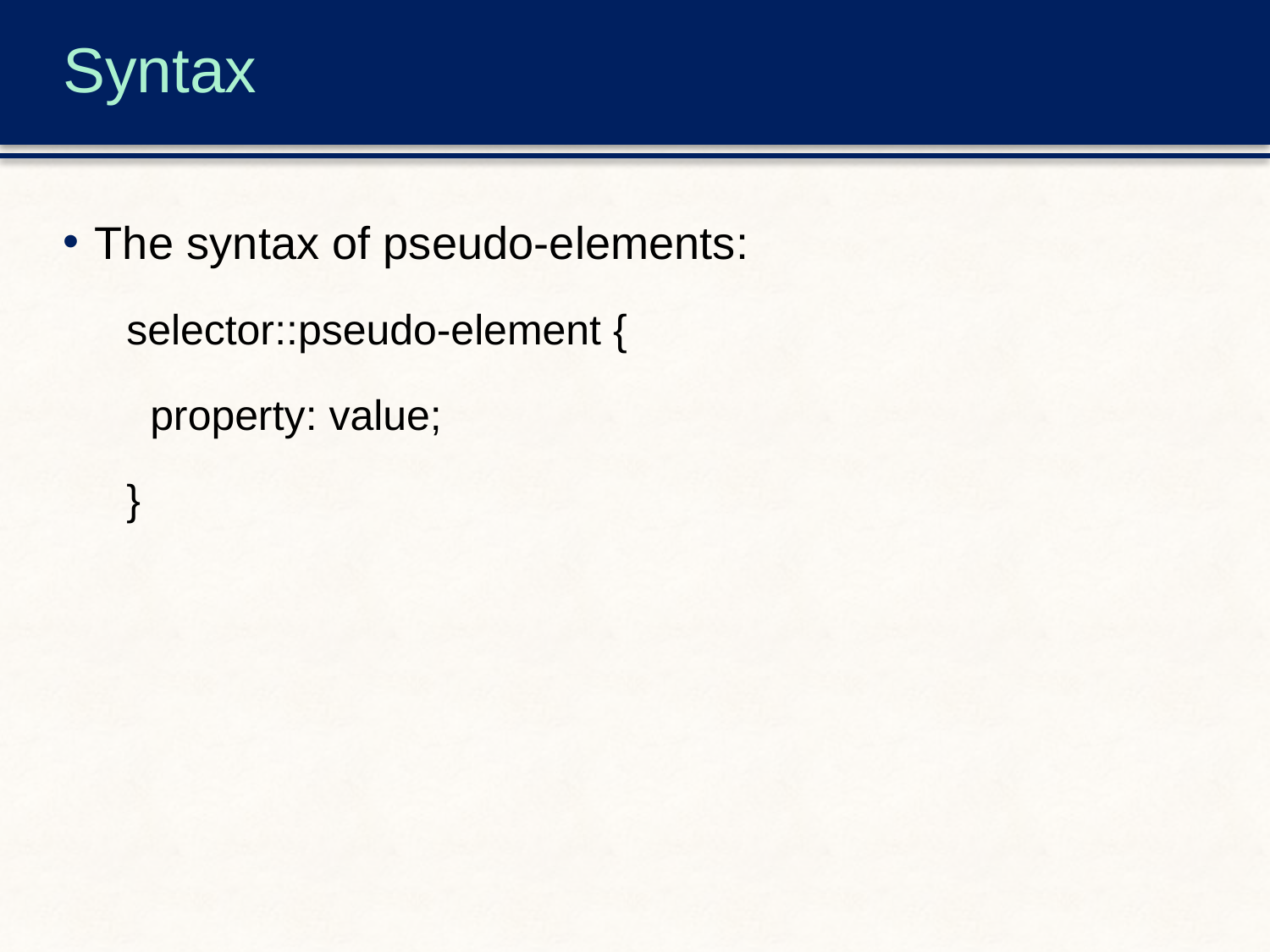

# Syntax
The syntax of pseudo-elements:
selector::pseudo-element {
  property: value;
}